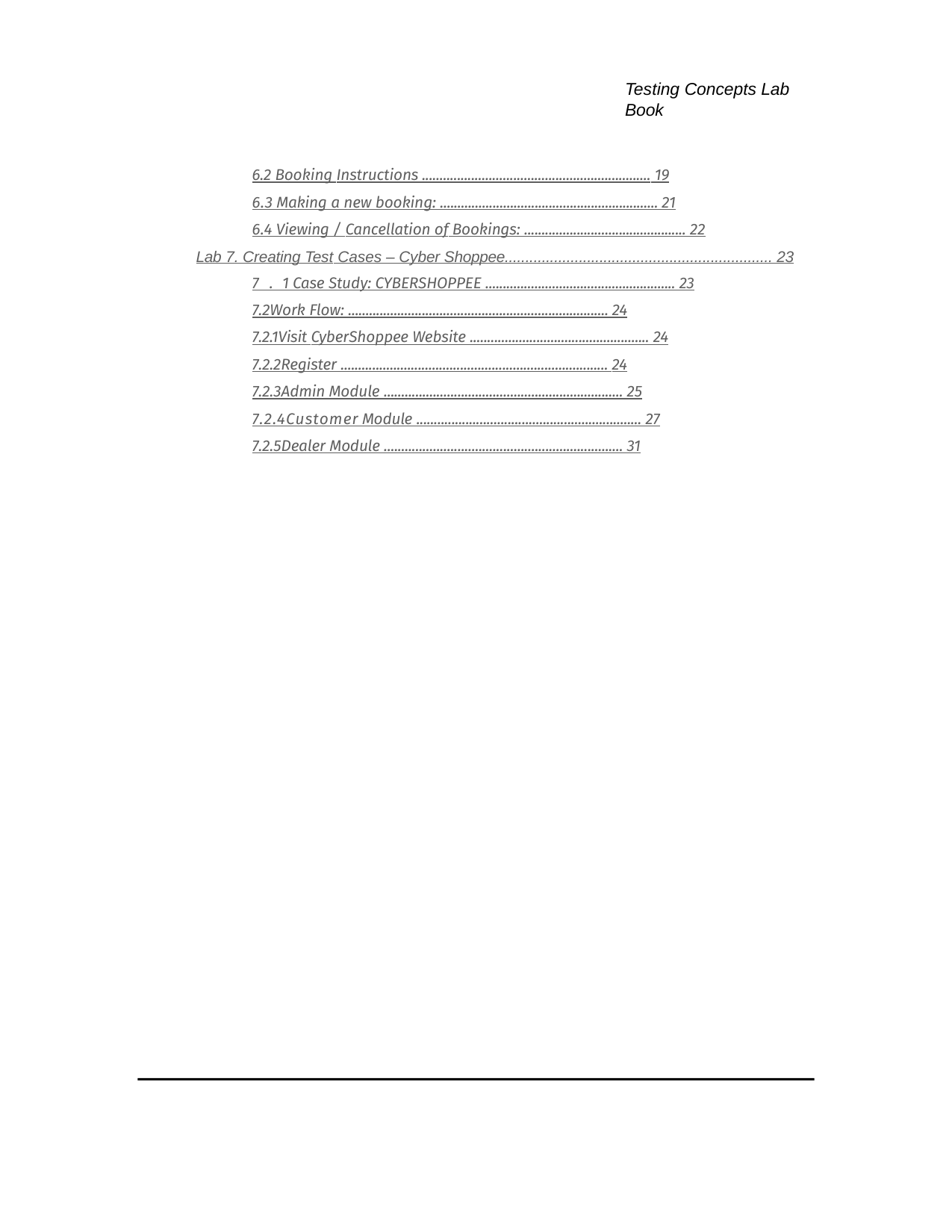

Testing Concepts Lab Book
6.2 Booking Instructions ................................................................. 19
6.3 Making a new booking: .............................................................. 21
6.4 Viewing / Cancellation of Bookings: .............................................. 22
Lab 7. Creating Test Cases – Cyber Shoppee................................................................. 23
7.1 Case Study: CYBERSHOPPEE ...................................................... 23
7.2	Work Flow: .......................................................................... 24
7.2.1	Visit CyberShoppee Website ................................................... 24
7.2.2	Register ............................................................................ 24
7.2.3	Admin Module .................................................................... 25
7.2.4	Customer Module ................................................................ 27
7.2.5	Dealer Module .................................................................... 31